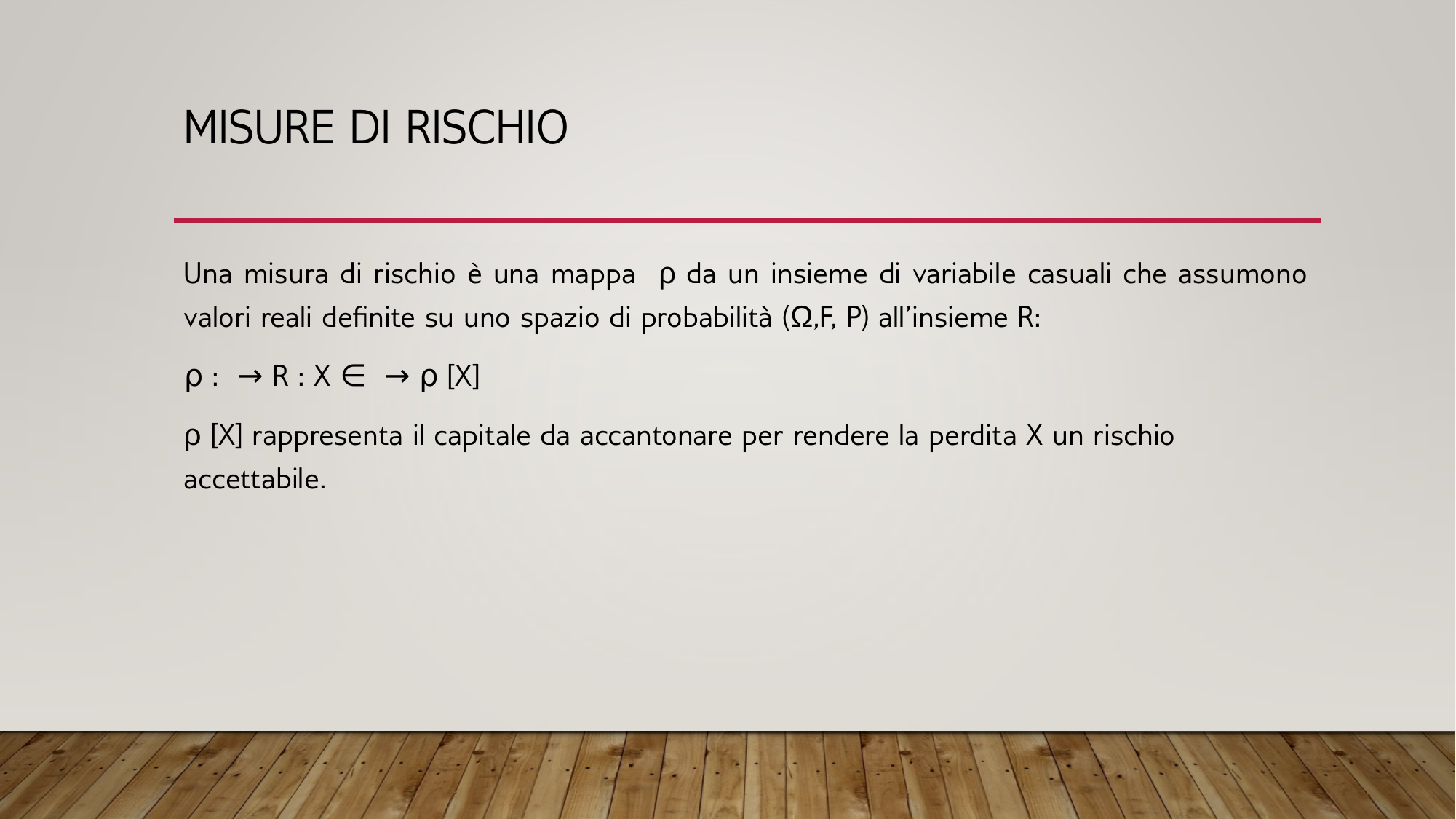

# MISURE DI RISCHIO
Una misura di rischio è una mappa  ρ da un insieme di variabile casuali che assumono valori reali definite su uno spazio di probabilità (Ω,F, P) all’insieme R:
ρ :  → R : X ∈  → ρ [X]
ρ [X] rappresenta il capitale da accantonare per rendere la perdita X un rischio accettabile.